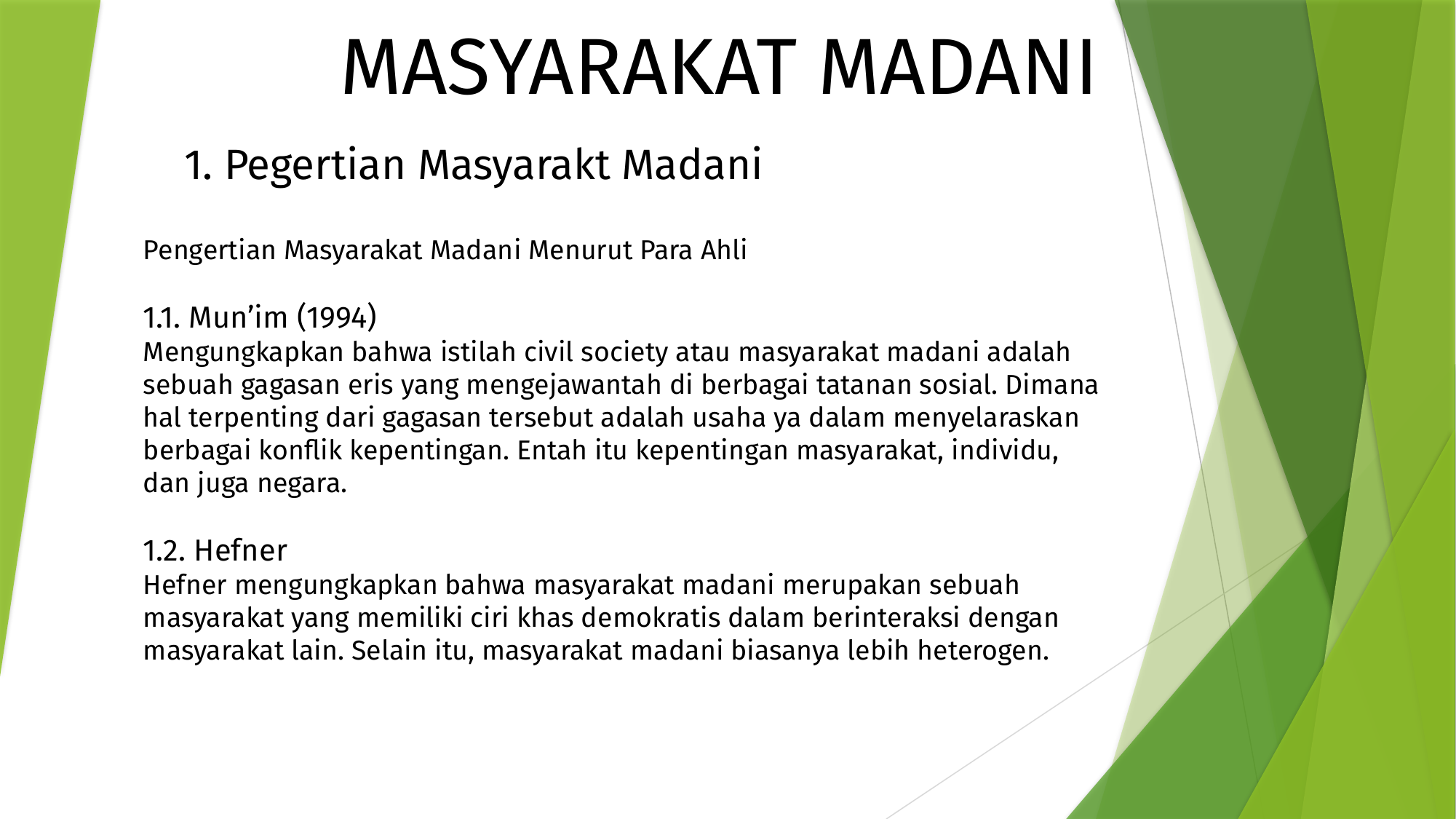

# MASYARAKAT MADANI
1. Pegertian Masyarakt Madani
Pengertian Masyarakat Madani Menurut Para Ahli

1.1. Mun’im (1994)
Mengungkapkan bahwa istilah civil society atau masyarakat madani adalah sebuah gagasan eris yang mengejawantah di berbagai tatanan sosial. Dimana hal terpenting dari gagasan tersebut adalah usaha ya dalam menyelaraskan berbagai konflik kepentingan. Entah itu kepentingan masyarakat, individu, dan juga negara.

1.2. Hefner
Hefner mengungkapkan bahwa masyarakat madani merupakan sebuah masyarakat yang memiliki ciri khas demokratis dalam berinteraksi dengan masyarakat lain. Selain itu, masyarakat madani biasanya lebih heterogen.